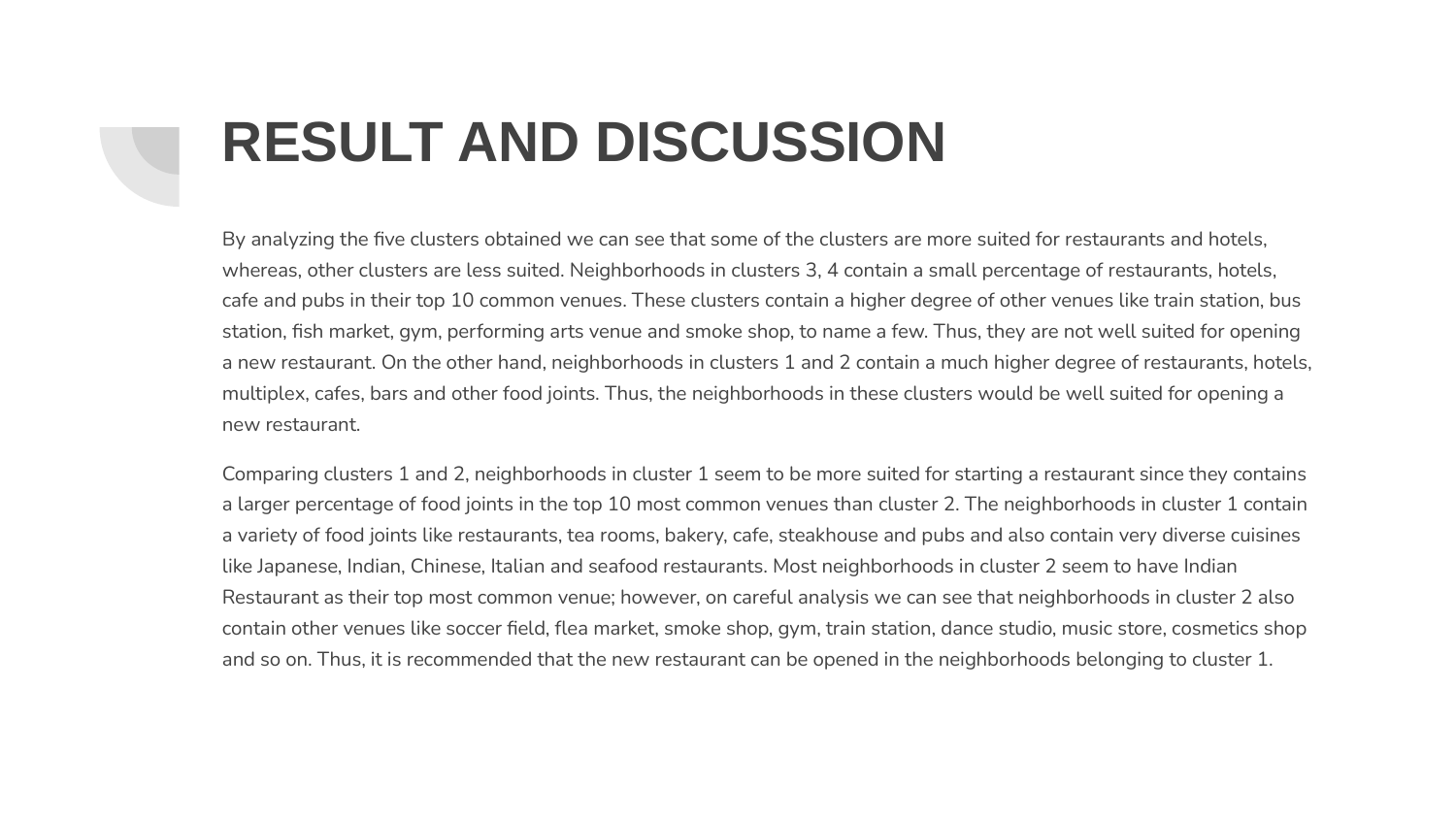

# RESULT AND DISCUSSION
By analyzing the five clusters obtained we can see that some of the clusters are more suited for restaurants and hotels, whereas, other clusters are less suited. Neighborhoods in clusters 3, 4 contain a small percentage of restaurants, hotels, cafe and pubs in their top 10 common venues. These clusters contain a higher degree of other venues like train station, bus station, fish market, gym, performing arts venue and smoke shop, to name a few. Thus, they are not well suited for opening a new restaurant. On the other hand, neighborhoods in clusters 1 and 2 contain a much higher degree of restaurants, hotels, multiplex, cafes, bars and other food joints. Thus, the neighborhoods in these clusters would be well suited for opening a new restaurant.
Comparing clusters 1 and 2, neighborhoods in cluster 1 seem to be more suited for starting a restaurant since they contains a larger percentage of food joints in the top 10 most common venues than cluster 2. The neighborhoods in cluster 1 contain a variety of food joints like restaurants, tea rooms, bakery, cafe, steakhouse and pubs and also contain very diverse cuisines like Japanese, Indian, Chinese, Italian and seafood restaurants. Most neighborhoods in cluster 2 seem to have Indian Restaurant as their top most common venue; however, on careful analysis we can see that neighborhoods in cluster 2 also contain other venues like soccer field, flea market, smoke shop, gym, train station, dance studio, music store, cosmetics shop and so on. Thus, it is recommended that the new restaurant can be opened in the neighborhoods belonging to cluster 1.